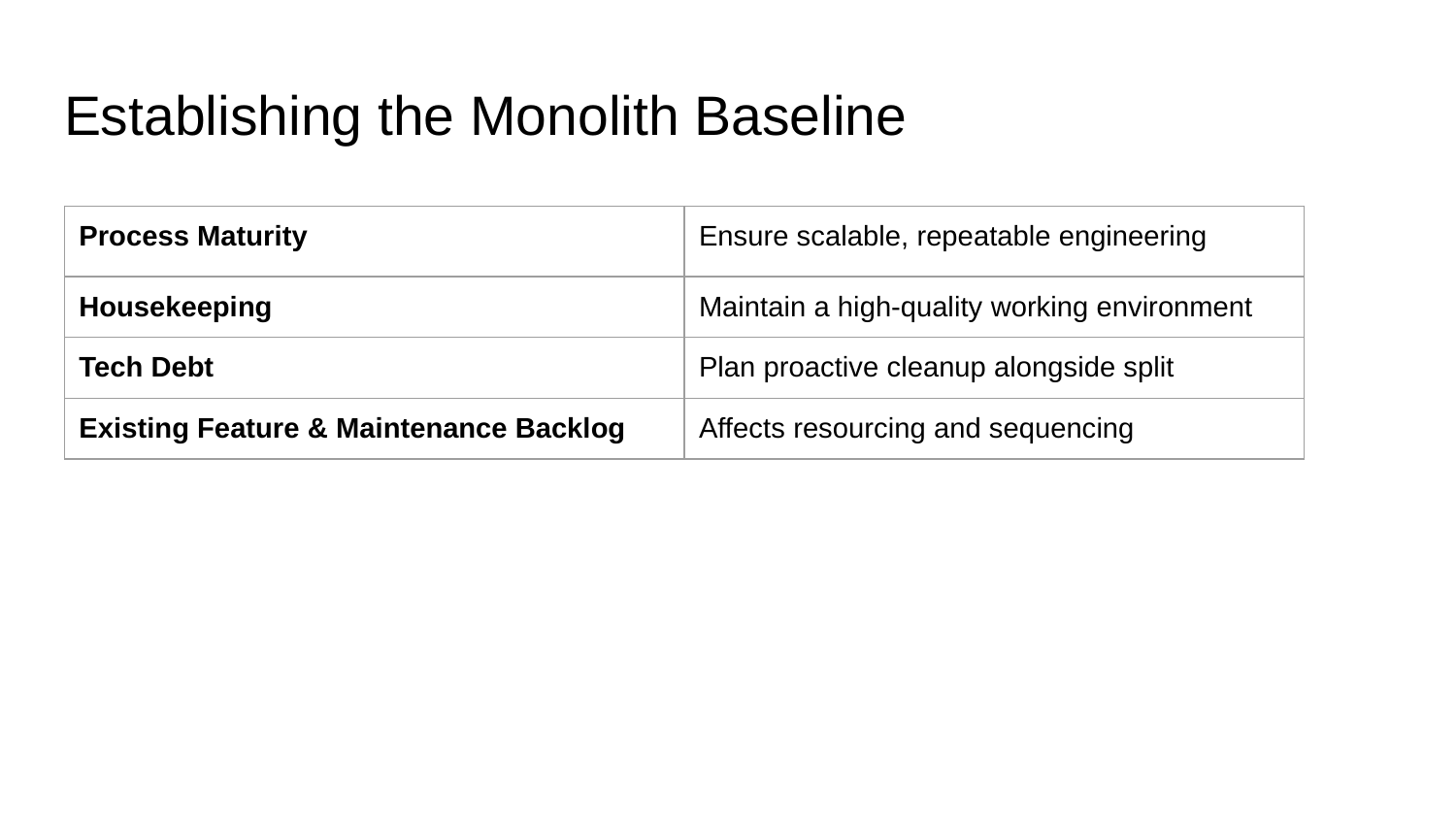

# Establishing the Monolith Baseline

| Process Maturity | Ensure scalable, repeatable engineering |
| --- | --- |
| Housekeeping | Maintain a high-quality working environment |
| Tech Debt | Plan proactive cleanup alongside split |
| Existing Feature & Maintenance Backlog | Affects resourcing and sequencing |